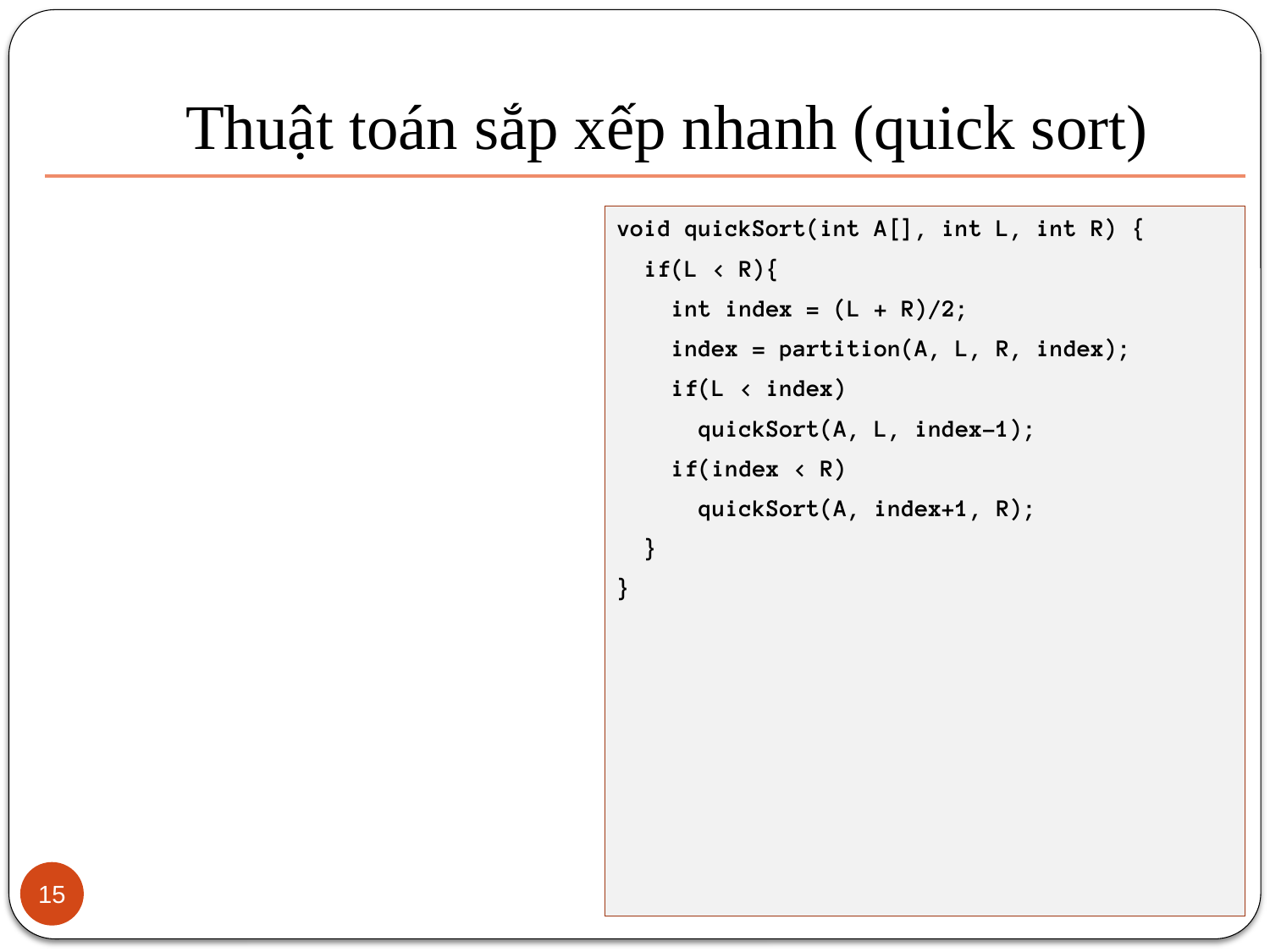

# Thuật toán sắp xếp nhanh (quick sort)

void quickSort(int A[], int L, int R) {
  if(L < R){
    int index = (L + R)/2;
    index = partition(A, L, R, index);
    if(L < index)
      quickSort(A, L, index-1);
    if(index < R)
      quickSort(A, index+1, R);
  }
}
15